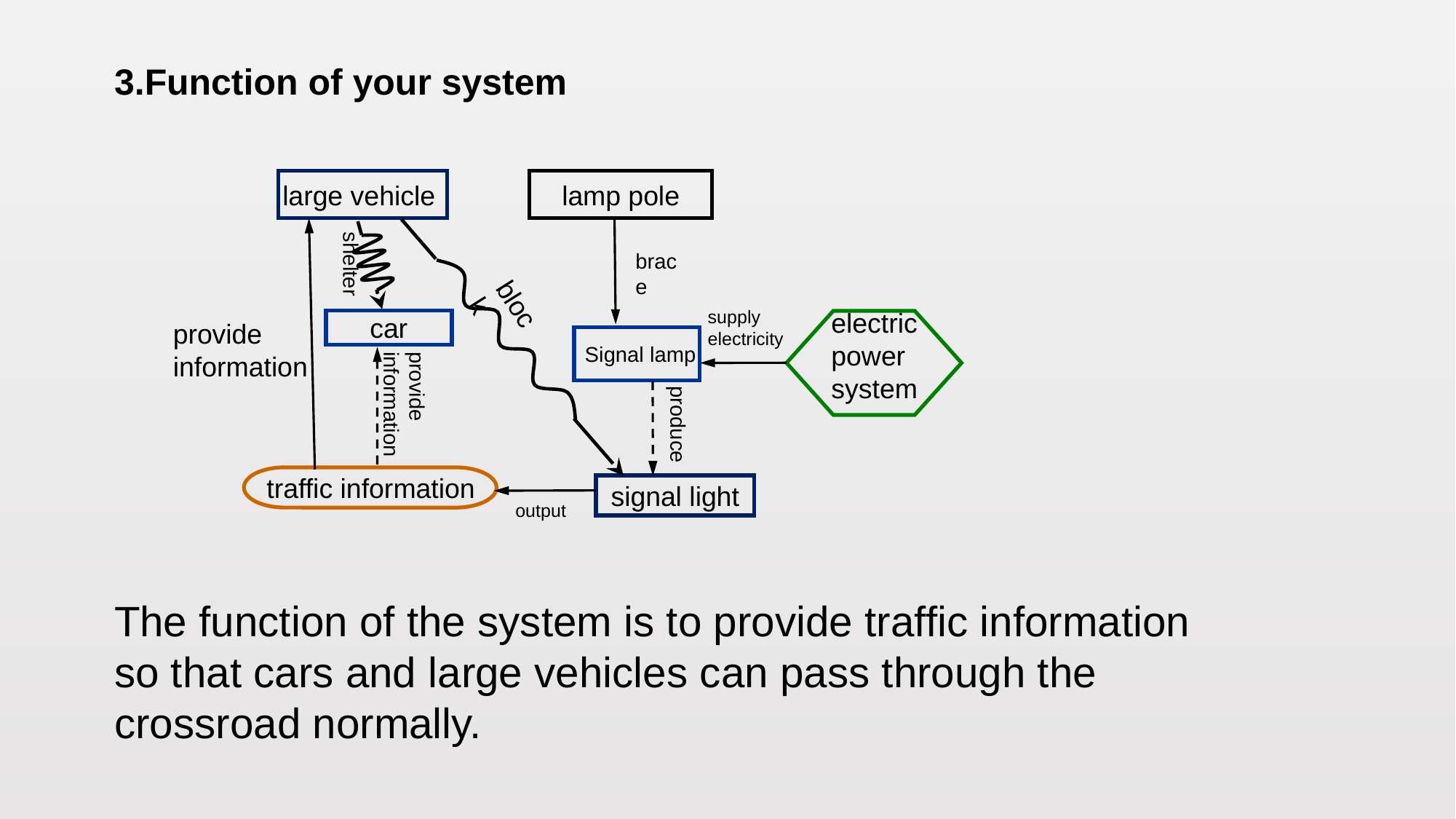

3.Function of your system
large vehicle
lamp pole
shelter
brace

block
provide information
supply electricity
electric power system
car

Signal lamp

provide information

produce
traffic information
signal light

output
The function of the system is to provide traffic information so that cars and large vehicles can pass through the crossroad normally.